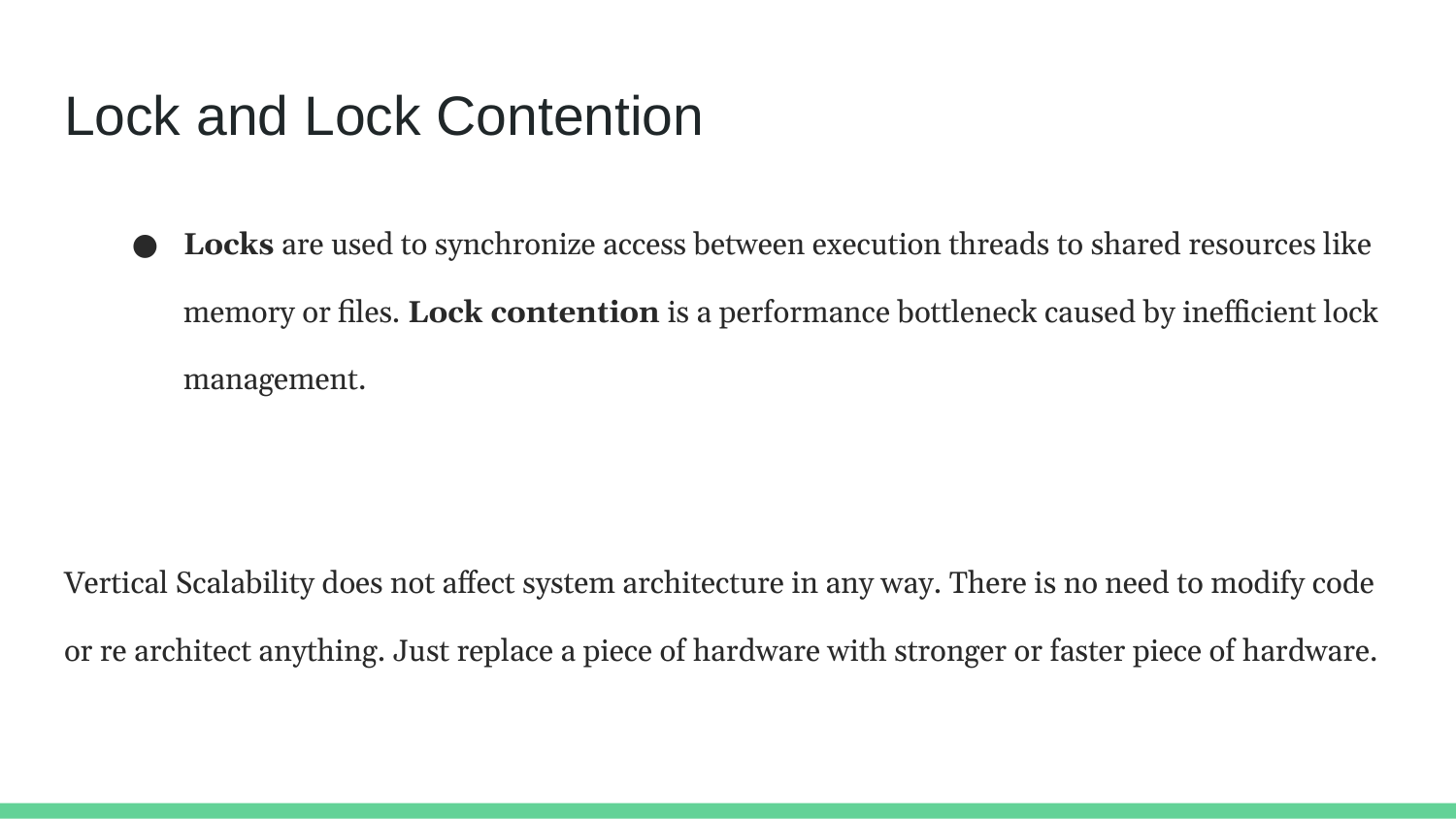

# Lock and Lock Contention
Locks are used to synchronize access between execution threads to shared resources like memory or files. Lock contention is a performance bottleneck caused by inefficient lock management.

Vertical Scalability does not affect system architecture in any way. There is no need to modify code or re architect anything. Just replace a piece of hardware with stronger or faster piece of hardware.